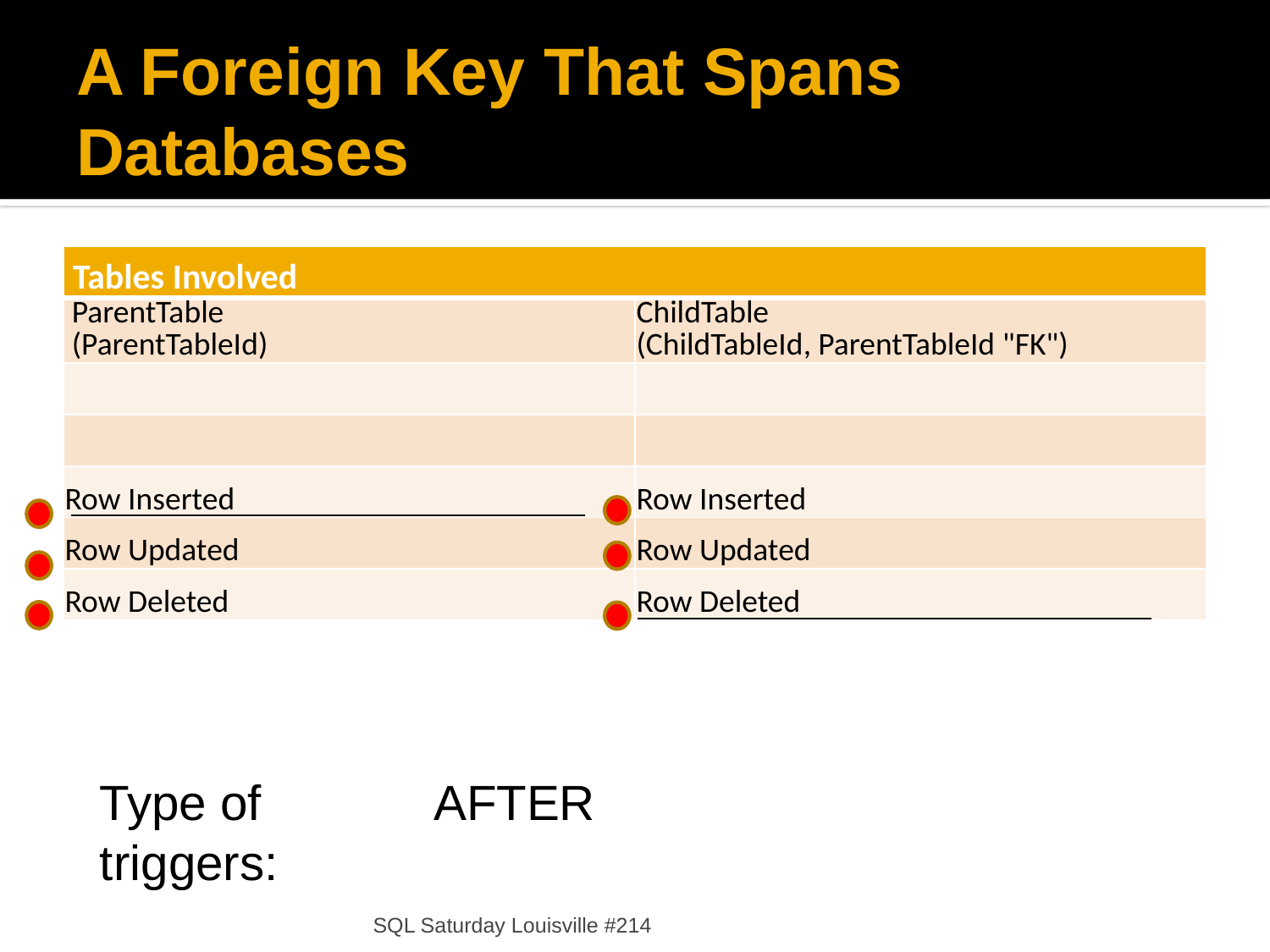

# A Foreign Key That Spans Databases
| Tables Involved |  |
| --- | --- |
| ParentTable (ParentTableId) | ChildTable (ChildTableId, ParentTableId "FK") |
|  |  |
|  |  |
| Row Inserted | Row Inserted |
| Row Updated | Row Updated |
| Row Deleted | Row Deleted |

Type of triggers:
AFTER
SQL Saturday Louisville #214